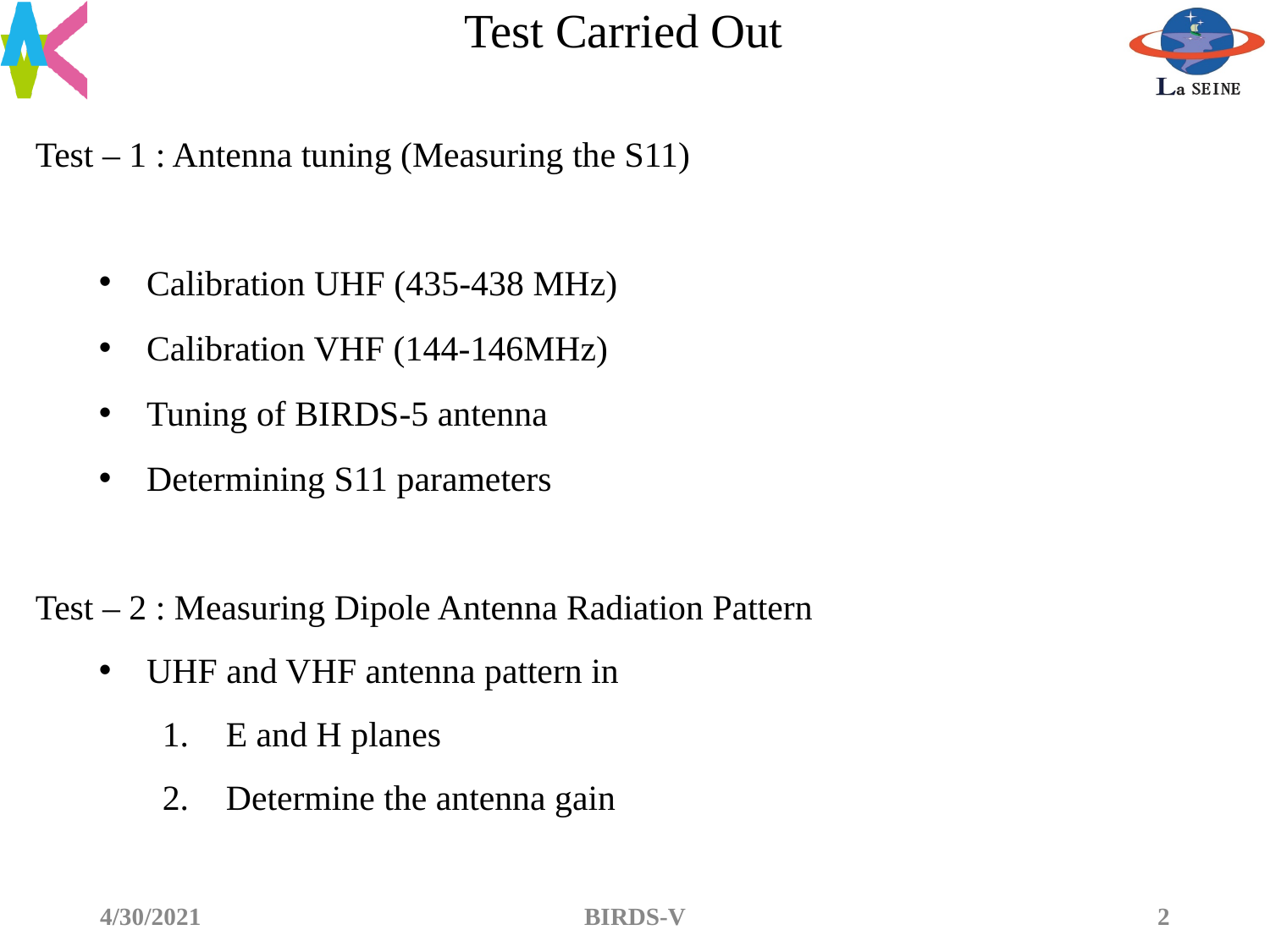

# Test Carried Out

Test – 1 : Antenna tuning (Measuring the S11)
Calibration UHF (435-438 MHz)
Calibration VHF (144-146MHz)
Tuning of BIRDS-5 antenna
Determining S11 parameters

Test – 2 : Measuring Dipole Antenna Radiation Pattern
UHF and VHF antenna pattern in
E and H planes
Determine the antenna gain

4/30/2021
BIRDS-V
2